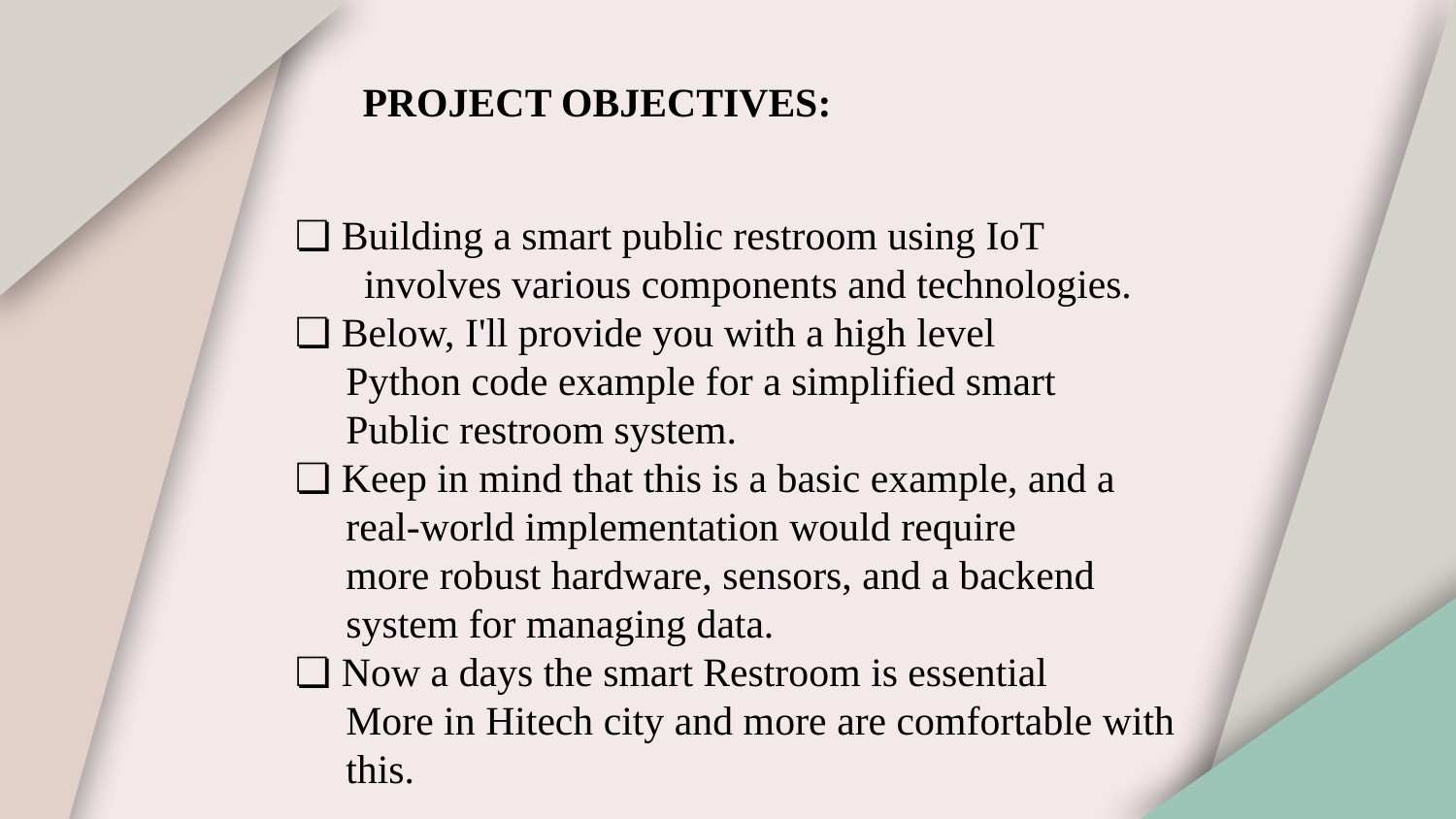

# PROJECT OBJECTIVES:

❏ Building a smart public restroom using IoT
involves various components and technologies.
❏ Below, I'll provide you with a high level
     Python code example for a simplified smart
     Public restroom system.
❏ Keep in mind that this is a basic example, and a
     real-world implementation would require
     more robust hardware, sensors, and a backend
     system for managing data.
❏ Now a days the smart Restroom is essential
     More in Hitech city and more are comfortable with
     this.